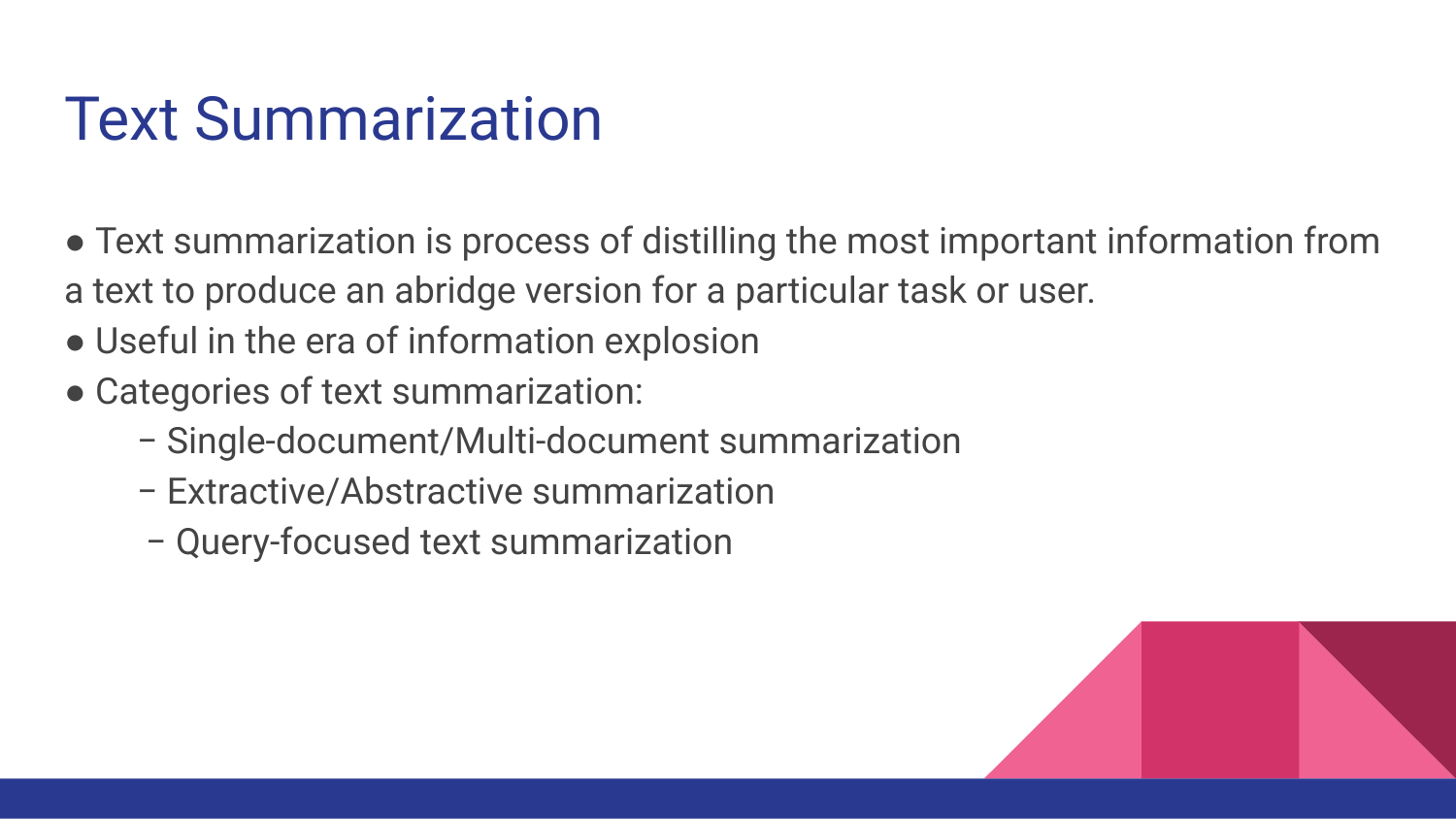

# Text Summarization
● Text summarization is process of distilling the most important information from a text to produce an abridge version for a particular task or user.
● Useful in the era of information explosion
● Categories of text summarization:
− Single-document/Multi-document summarization
− Extractive/Abstractive summarization
 − Query-focused text summarization